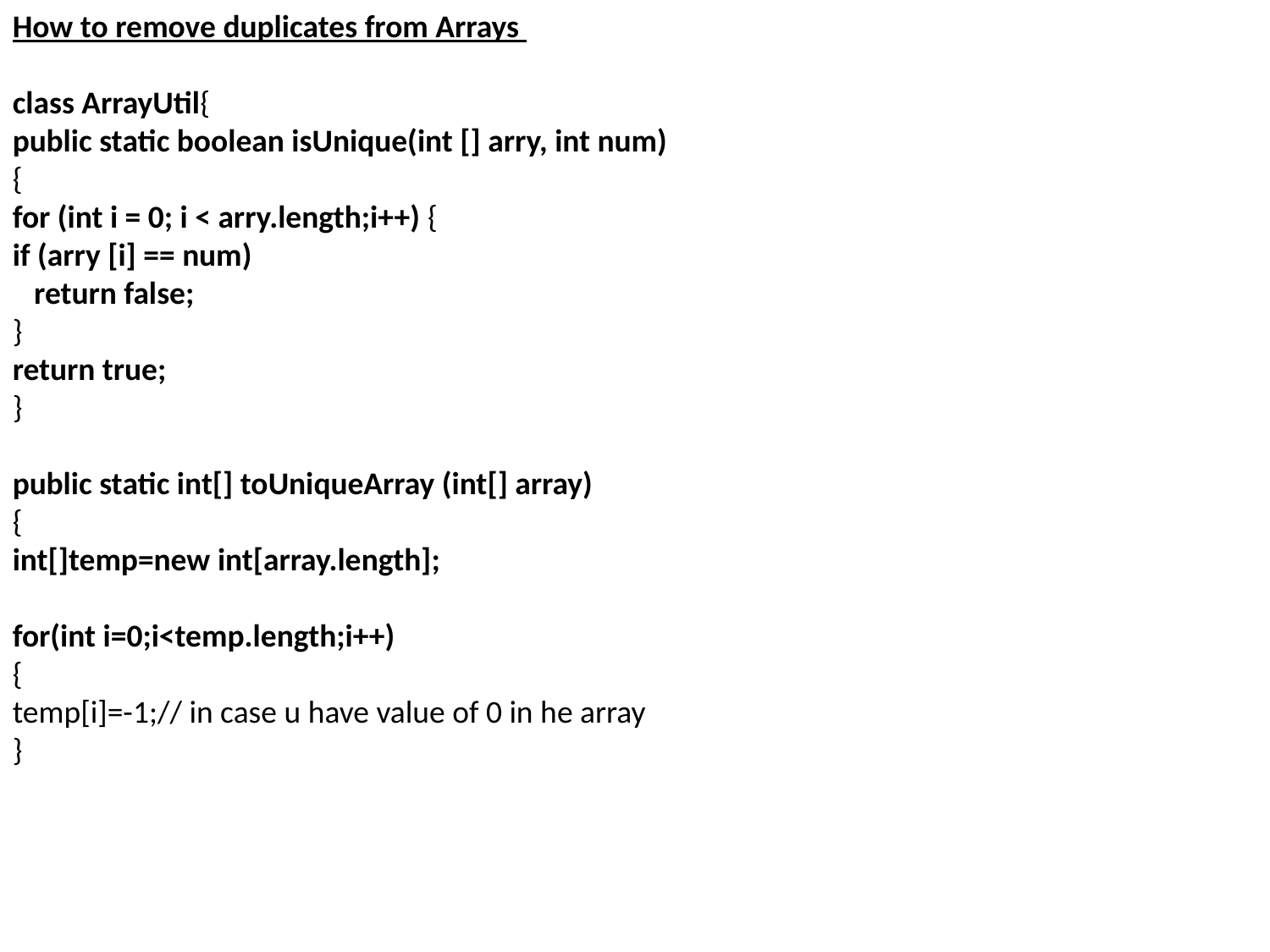

How to remove duplicates from Arrays

class ArrayUtil{
public static boolean isUnique(int [] arry, int num)
{
for (int i = 0; i < arry.length;i++) {
if (arry [i] == num)
   return false;
}
return true;
}

public static int[] toUniqueArray (int[] array)
{
int[]temp=new int[array.length];

for(int i=0;i<temp.length;i++)
{
temp[i]=-1;// in case u have value of 0 in he array
}